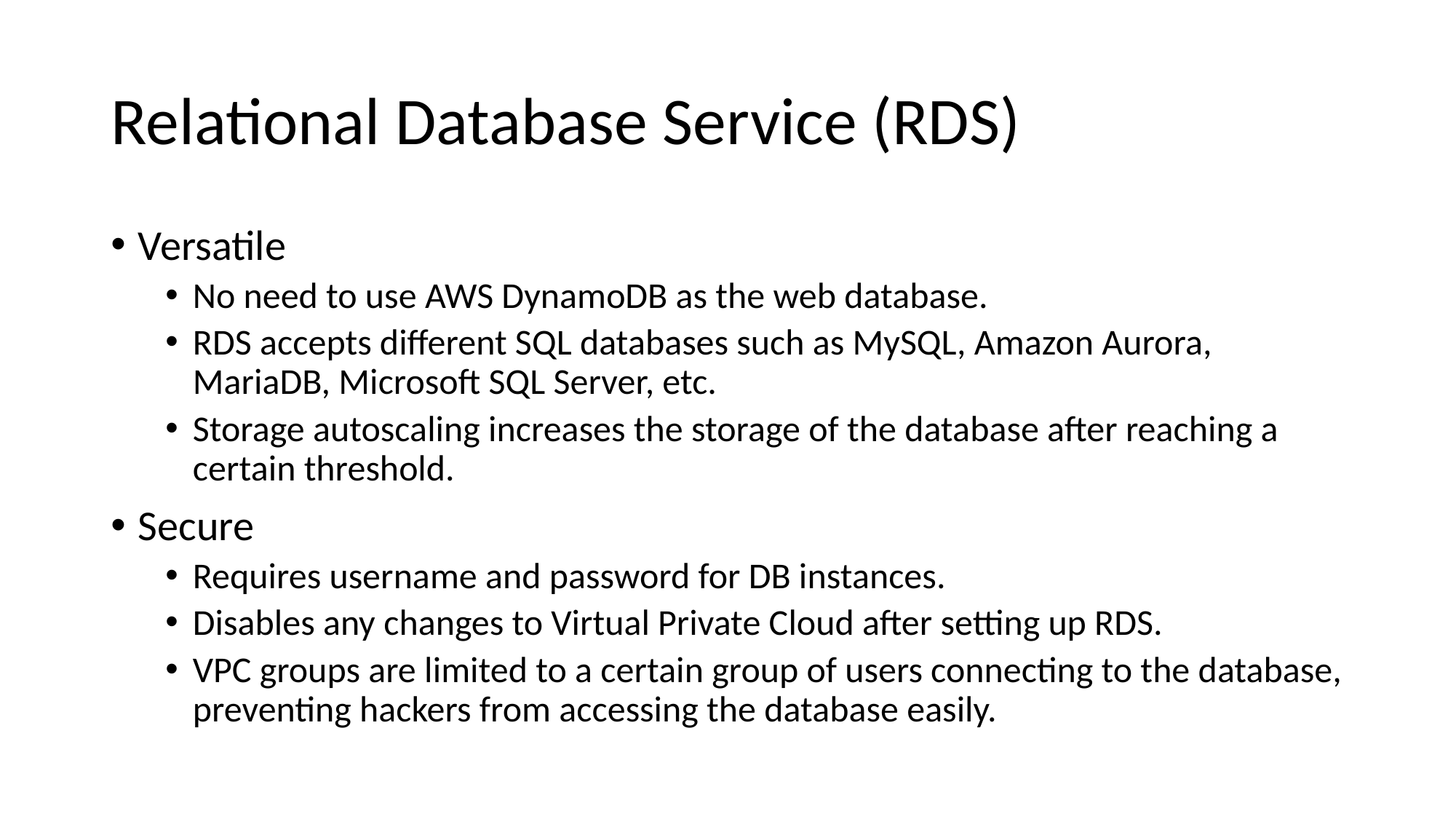

# Relational Database Service (RDS)
Versatile
No need to use AWS DynamoDB as the web database.
RDS accepts different SQL databases such as MySQL, Amazon Aurora, MariaDB, Microsoft SQL Server, etc.
Storage autoscaling increases the storage of the database after reaching a certain threshold.
Secure
Requires username and password for DB instances.
Disables any changes to Virtual Private Cloud after setting up RDS.
VPC groups are limited to a certain group of users connecting to the database, preventing hackers from accessing the database easily.